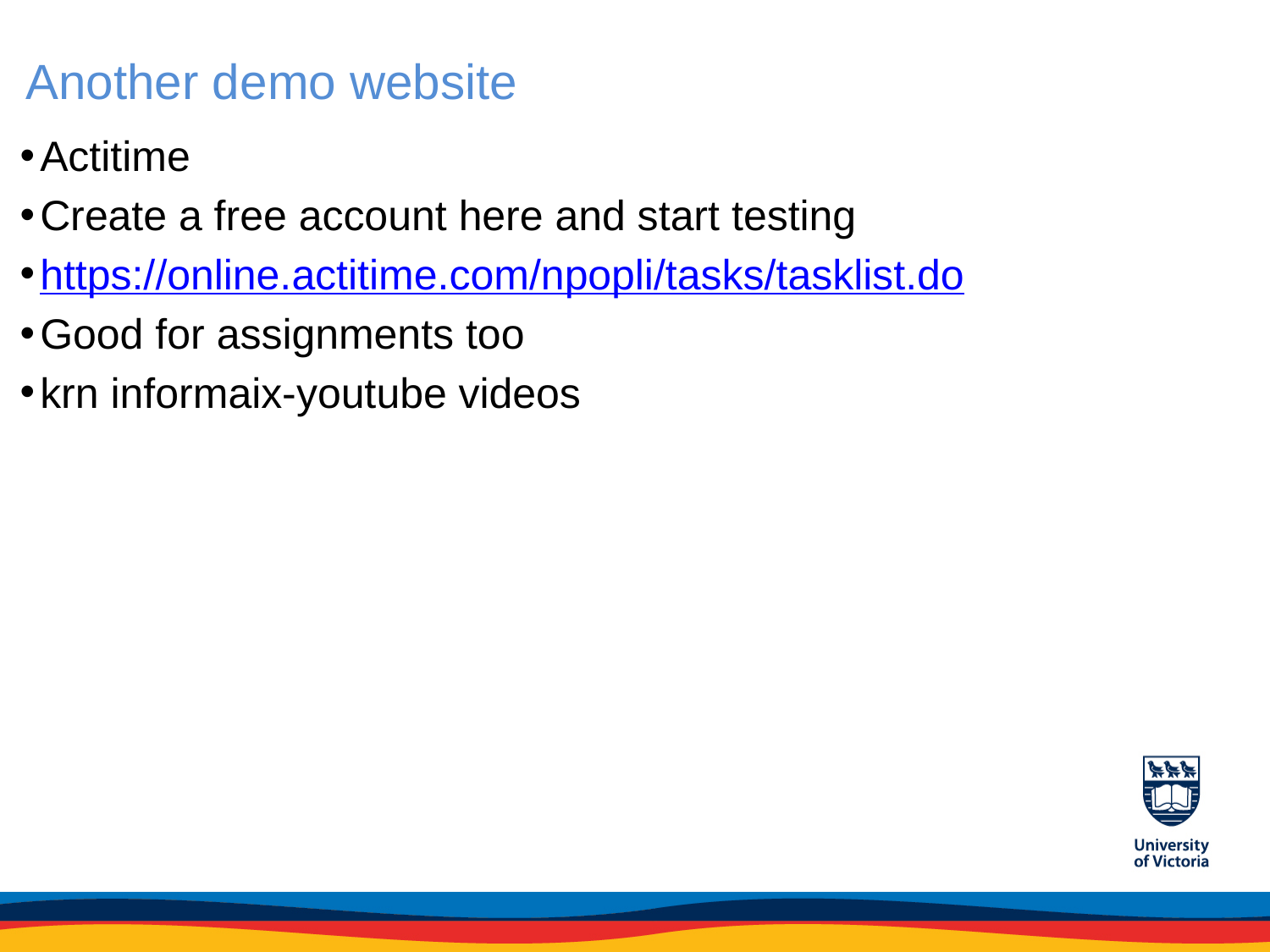

# Another demo website
Actitime
Create a free account here and start testing
https://online.actitime.com/npopli/tasks/tasklist.do
Good for assignments too
krn informaix-youtube videos